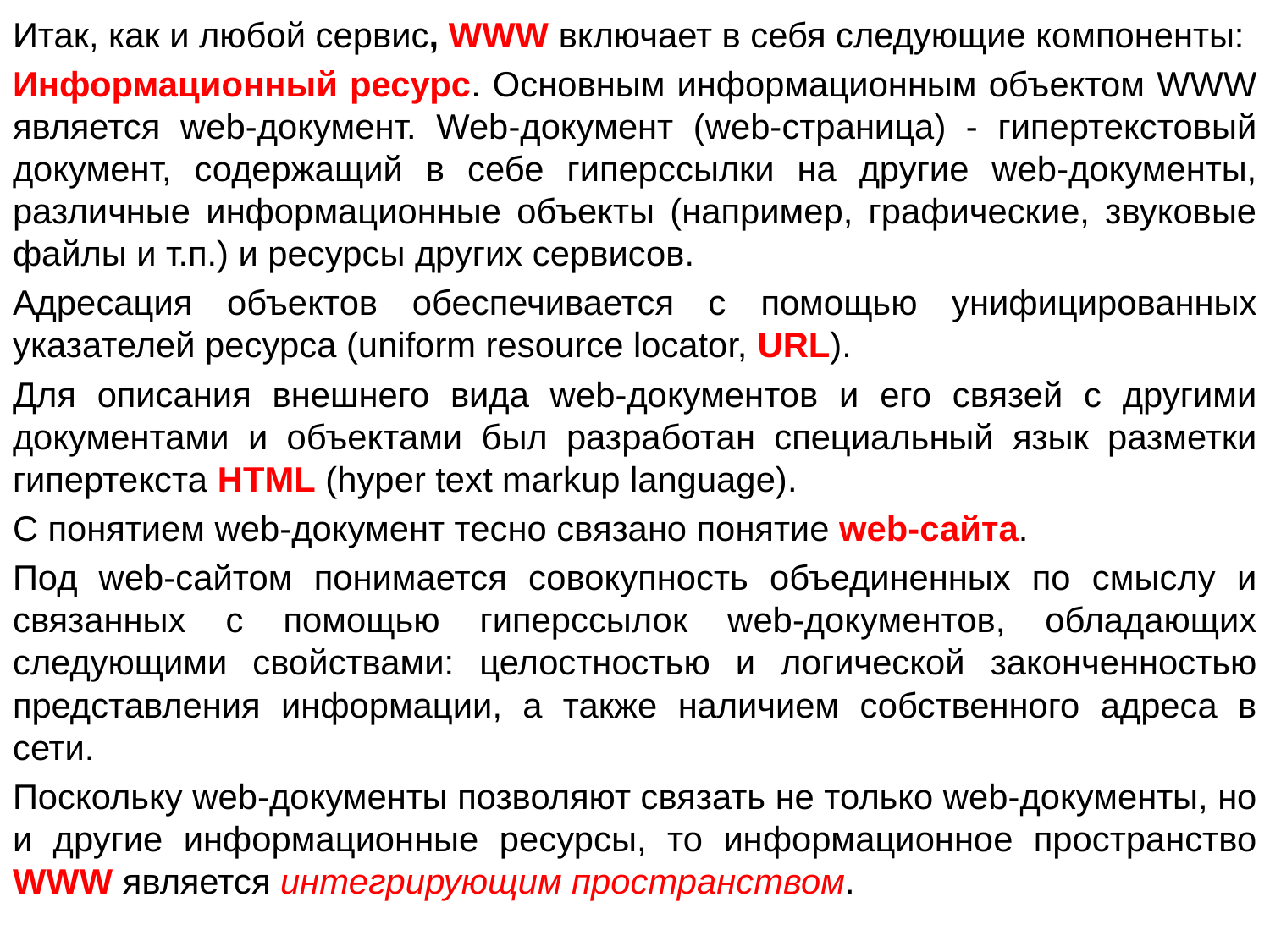

Итак, как и любой сервис, WWW включает в себя следующие компоненты:
Информационный ресурс. Основным информационным объектом WWW является web-документ. Web-документ (web-страница) - гипертекстовый документ, содержащий в себе гиперссылки на другие web-документы, различные информационные объекты (например, графические, звуковые файлы и т.п.) и ресурсы других сервисов.
Адресация объектов обеспечивается с помощью унифицированных указателей ресурса (uniform resource locator, URL).
Для описания внешнего вида web-документов и его связей с другими документами и объектами был разработан специальный язык разметки гипертекста HTML (hyper text markup language).
С понятием web-документ тесно связано понятие web-сайта.
Под web-сайтом понимается совокупность объединенных по смыслу и связанных с помощью гиперссылок web-документов, обладающих следующими свойствами: целостностью и логической законченностью представления информации, а также наличием собственного адреса в сети.
Поскольку web-документы позволяют связать не только web-документы, но и другие информационные ресурсы, то информационное пространство WWW является интегрирующим пространством.